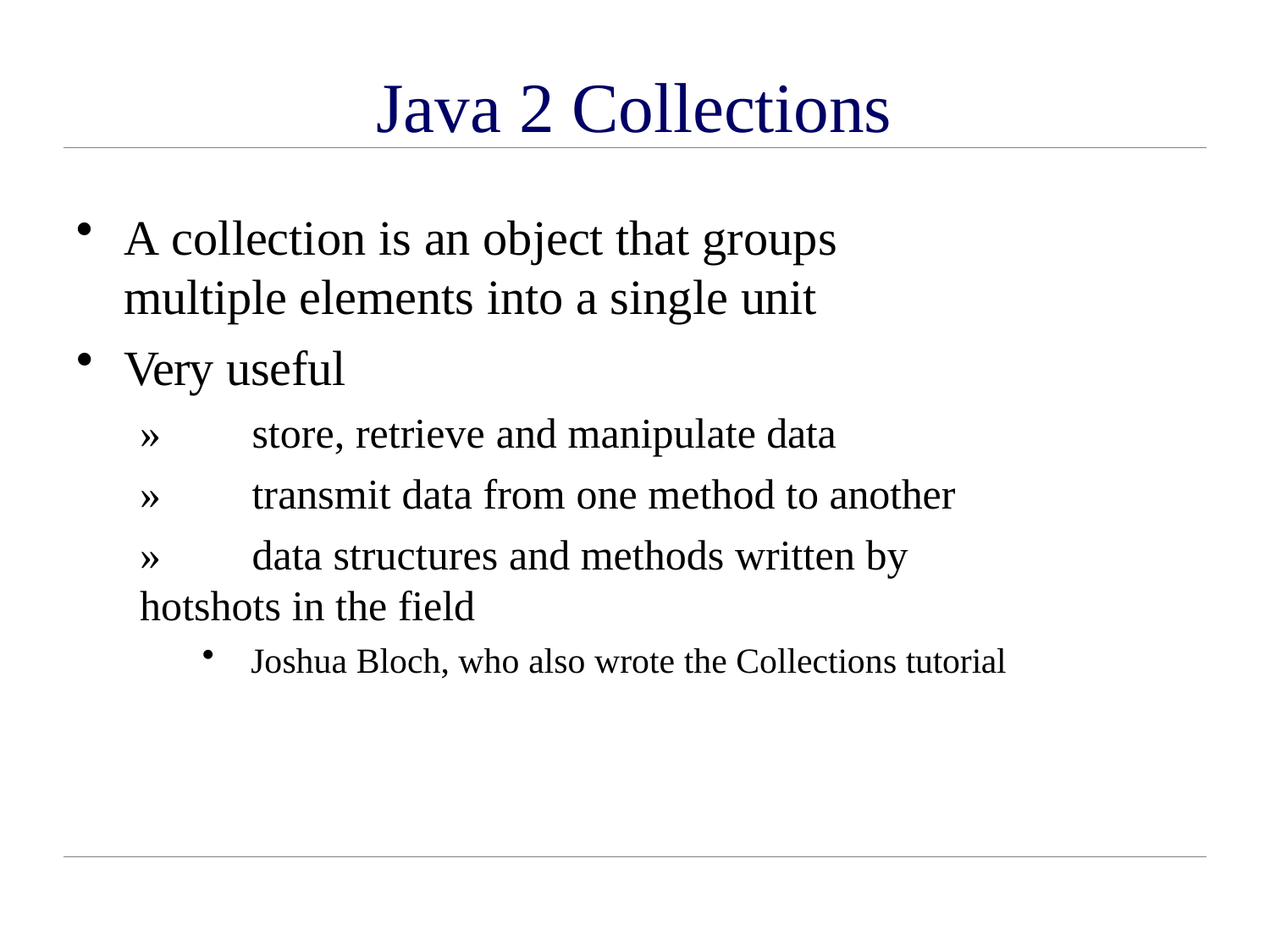

# Java 2 Collections
A collection is an object that groups multiple elements into a single unit
Very useful
»	store, retrieve and manipulate data
»	transmit data from one method to another
»	data structures and methods written by hotshots in the field
Joshua Bloch, who also wrote the Collections tutorial